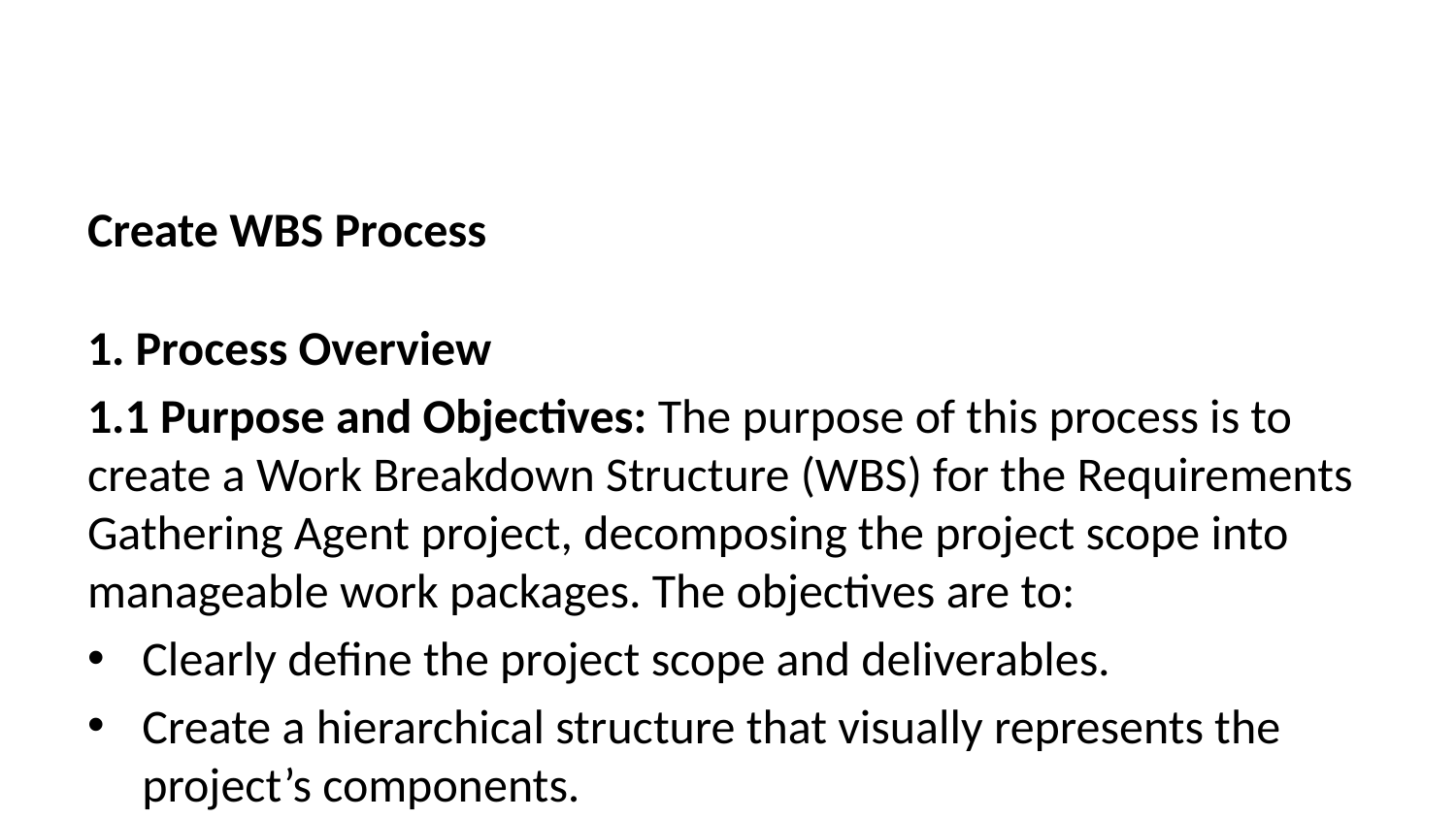

Create WBS Process
1. Process Overview
1.1 Purpose and Objectives: The purpose of this process is to create a Work Breakdown Structure (WBS) for the Requirements Gathering Agent project, decomposing the project scope into manageable work packages. The objectives are to:
Clearly define the project scope and deliverables.
Create a hierarchical structure that visually represents the project’s components.
Identify all work packages required to complete the project.
Establish a basis for planning, scheduling, budgeting, and resource allocation.
Facilitate communication and understanding among stakeholders.
1.2 Process Scope and Boundaries: This process encompasses the creation of the WBS and its associated WBS Dictionary. It starts with the approved Project Scope Statement and ends with the creation and approval of the WBS and WBS Dictionary. The process excludes the detailed scheduling and resource allocation activities that will follow WBS creation.
1.3 Integration with Scope Management Processes: This process is a key component of the Scope Management process, specifically the Define Scope and Create WBS processes. The WBS directly supports scope definition by providing a detailed breakdown of the project’s deliverables. It also feeds into the Control Scope process by providing a baseline against which to measure project performance.
1.4 PMBOK Process Group and Knowledge Area Alignment: This process falls under the Planning process group and the Scope Management knowledge area of the PMBOK Guide.
2. Process Inputs
Project Scope Statement: The approved Project Scope Statement provides the overall project objectives, deliverables, and boundaries. This document serves as the foundation for WBS creation. (See 03_PROJECT_SCOPE_STATEMENT.MD)
Requirements Documentation: Detailed functional and non-functional requirements derived from stakeholder needs and business objectives. This includes user stories and use cases. (See 02_REQUIREMENTS_MANAGEMENT_PLAN.MD, other requirements documents)
Enterprise Environmental Factors: External factors that influence the project, such as organizational policies, standards, and regulations.
Organizational Process Assets: Internal guidelines, templates, and historical information relevant to WBS creation. This includes previous WBS structures, lessons learned, and best practices.
3. Tools and Techniques
Decomposition Techniques: Top-down, bottom-up, and mind mapping techniques will be used to break down the project scope into smaller, manageable components.
Expert Judgment: Input from experienced project managers and subject matter experts will be sought to ensure accuracy and completeness of the WBS.
Templates and Historical Information: Pre-defined WBS templates and data from past projects will be used to expedite the process and ensure consistency.
Rolling Wave Planning: A rolling wave planning approach will be adopted, with more detailed decomposition occurring as the project progresses.
4. Process Outputs
Scope Baseline (WBS, WBS Dictionary, Project Scope Statement): The approved WBS, WBS Dictionary, and updated Project Scope Statement form the scope baseline, which is a formal agreement on the project’s scope.
Project Documents Updates: Relevant project documents, such as the Project Management Plan, will be updated to reflect the approved WBS.
Lessons Learned and Process Improvements: Any issues encountered or improvements identified during the WBS creation process will be documented for future reference.
5. WBS Development Activities
5.1 Scope Decomposition Approach: A top-down decomposition approach will be used, starting with the major project deliverables identified in the Project Scope Statement and progressively breaking them down into smaller, more manageable work packages.
5.2 Work Package Definition Criteria: Work packages will be defined based on the following criteria:
Manageability: Each work package should be small enough to be managed effectively by a single individual or team.
Measurability: Clear and measurable deliverables and acceptance criteria should be defined for each work package.
Independence: Work packages should be relatively independent of each other to allow for parallel execution where possible.
Time Estimation: Each work package should have a reasonable and estimable duration.
Cost Estimation: Each work package should be suitable for cost estimation.
5.3 Hierarchical Structure Development: The WBS will be represented as a hierarchical tree structure, with the project as the highest level and work packages at the lowest level. Appropriate levels of decomposition will be determined to ensure clarity and manageability.
5.4 100% Rule Application: The 100% rule will be applied to ensure that the WBS encompasses all the work required to complete the project. This means that the sum of all work packages at the lowest level should equal 100% of the project scope.
6. Quality Considerations
6.1 WBS Quality Criteria and Standards: The WBS will be evaluated against the following quality criteria:
Accuracy: The WBS accurately reflects the project scope and deliverables.
Completeness: The WBS includes all the work required to complete the project.
Clarity: The WBS is easy to understand and interpret.
Consistency: The WBS is consistent with the Project Scope Statement and other project documents.
Appropriateness: The WBS is appropriate for the project’s size, complexity, and type.
6.2 Review and Validation Processes: The WBS will be reviewed and validated by key stakeholders, including the project manager, project team, and relevant subject matter experts.
6.3 Stakeholder Approval Procedures: Formal approval of the WBS will be obtained from relevant stakeholders before proceeding to the next project phase.
6.4 Documentation Requirements: The WBS and WBS Dictionary will be documented clearly and concisely, using a consistent numbering and coding system. All work packages will contain clear descriptions, deliverables, and acceptance criteria.
7. Process Guidelines
WBS Creation Best Practices: Follow established best practices for WBS creation, such as using a top-down approach, defining clear work packages, and applying the 100% rule.
Common Decomposition Patterns: Use common decomposition patterns, such as functional decomposition, product decomposition, and process decomposition, as appropriate.
Work Package Sizing Guidelines: Ensure work packages are appropriately sized to facilitate effective management and resource allocation.
Numbering and Coding Standards: Adopt a consistent numbering and coding system for the WBS to ensure traceability and clarity.
8. Integration Points
Connection to Schedule Development: The WBS will serve as the basis for developing the project schedule, with each work package assigned a duration and dependencies.
Resource Planning Integration: The WBS will be used to determine the resources (personnel, equipment, materials) required for each work package.
Cost Estimation Alignment: The WBS will be used to estimate the cost of each work package, forming the basis for the project budget.
Risk Identification Support: The WBS will help identify potential risks associated with each work package, facilitating risk management planning.
9. Process Metrics
WBS Quality Measurements: Metrics such as accuracy, completeness, clarity, and consistency will be used to assess the quality of the WBS.
Development Efficiency Metrics: Metrics such as time taken to create the WBS and the number of iterations required will be tracked to assess efficiency.
Stakeholder Satisfaction Indicators: Feedback from stakeholders will be collected to assess their satisfaction with the WBS.
Process Improvement Measures: Continuous improvement measures will be implemented to refine the WBS creation process based on lessons learned.
10. Risk Management
WBS-related Risks and Mitigation: Potential risks associated with WBS creation, such as scope creep, inaccurate estimations, and lack of stakeholder buy-in, will be identified and mitigated.
Quality Assurance Procedures: Quality assurance procedures will be implemented to ensure the WBS meets the defined quality criteria.
Review and Approval Processes: Formal review and approval processes will be established to ensure stakeholder buy-in and minimize risks.
Change Control Considerations: A change control process will be in place to manage any changes to the WBS after approval.
This document provides a comprehensive framework for creating a WBS for the Requirements Gathering Agent project. Adherence to these guidelines will ensure the creation of a robust and effective WBS, laying a solid foundation for successful project execution.